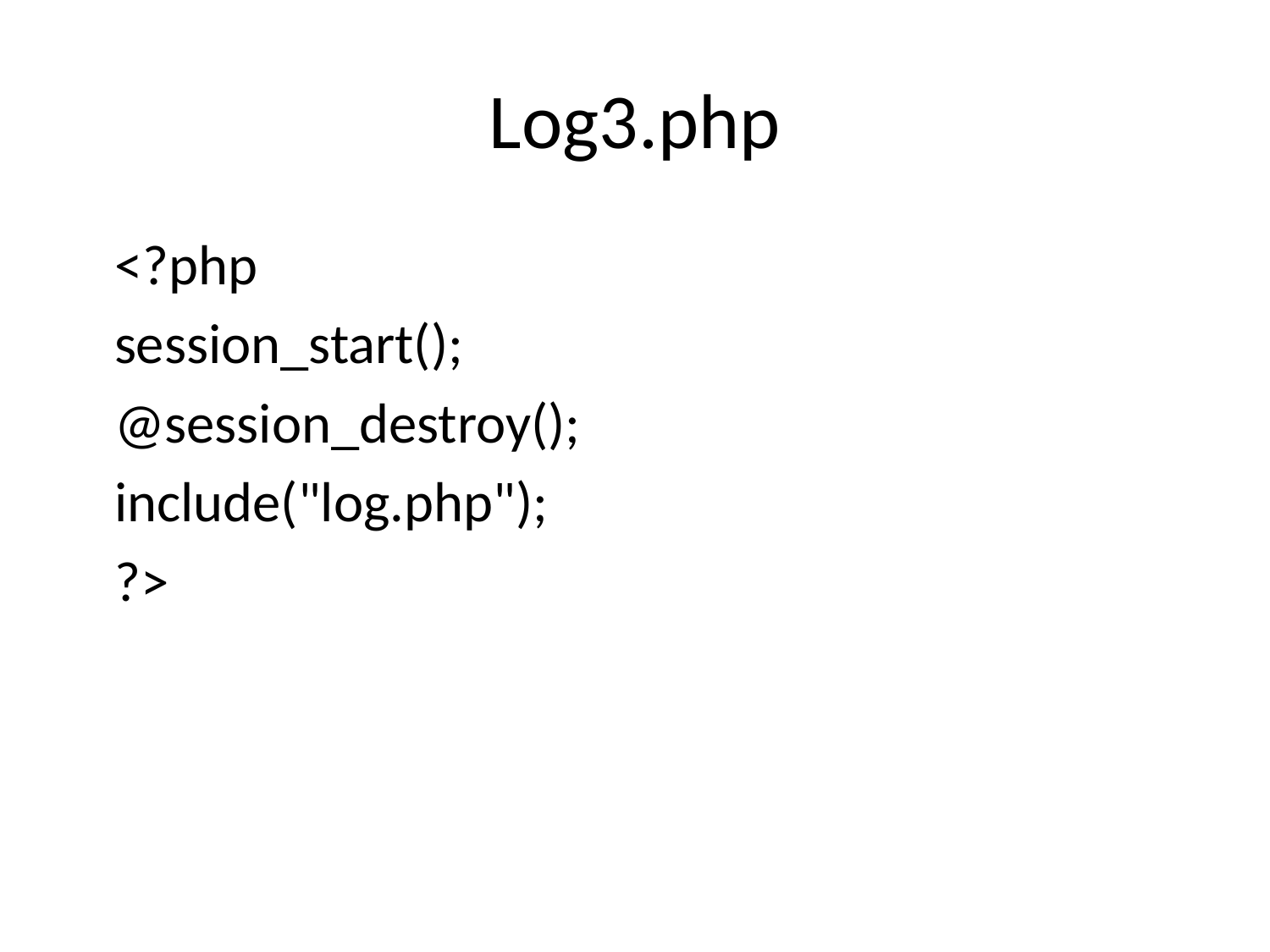

# Log3.php
   <?php
   session_start();
   @session_destroy();
   include("log.php");
   ?>